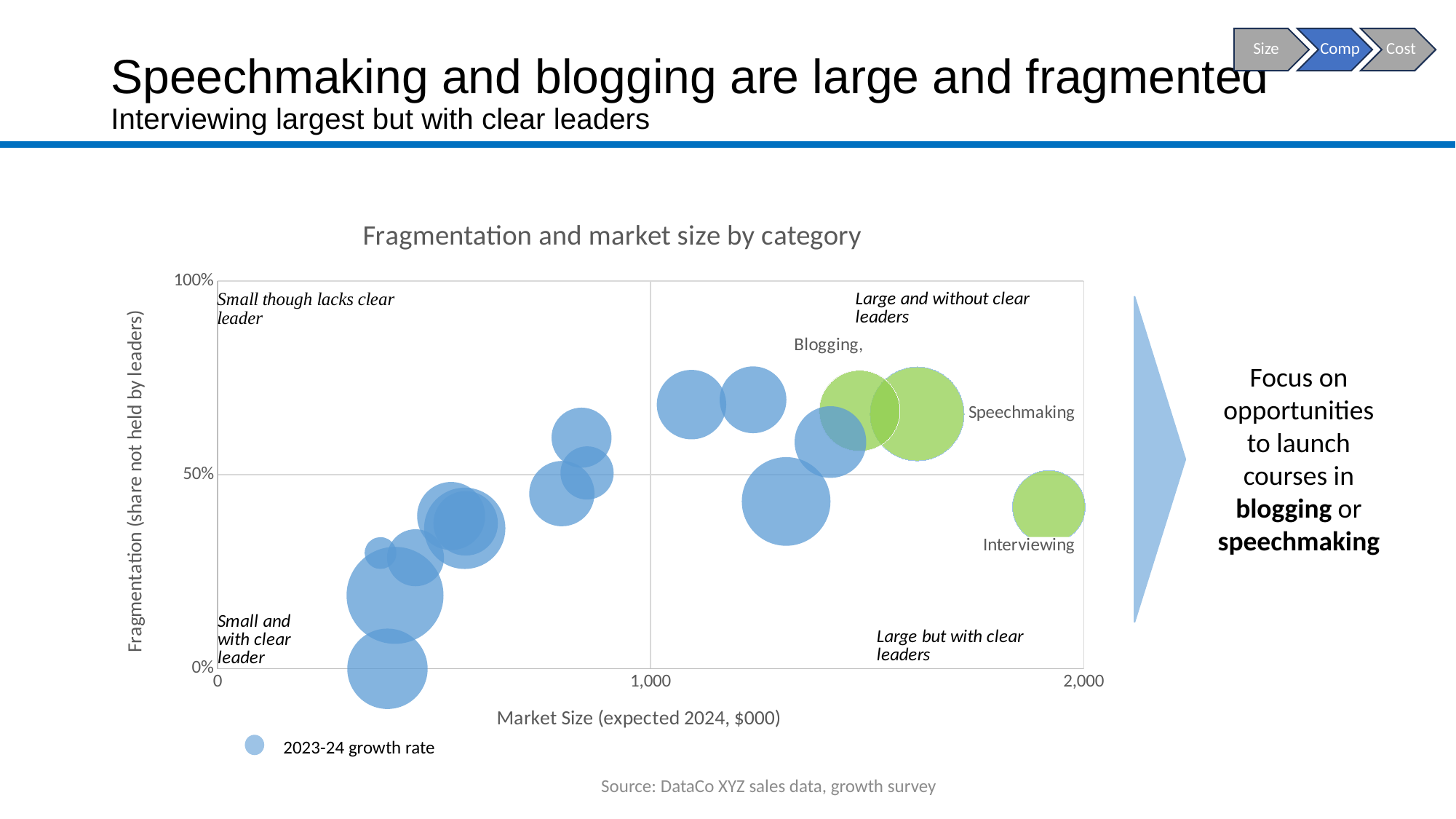

Size
Comp
Cost
# Speechmaking and blogging are large and fragmented Interviewing largest but with clear leaders

### Chart: Fragmentation and market size by category

| Category | Mkt share not captured by leaders |
|---|---|
Focus on opportunities to launch courses in blogging or speechmaking

2023-24 growth rate

Source: DataCo XYZ sales data, growth survey